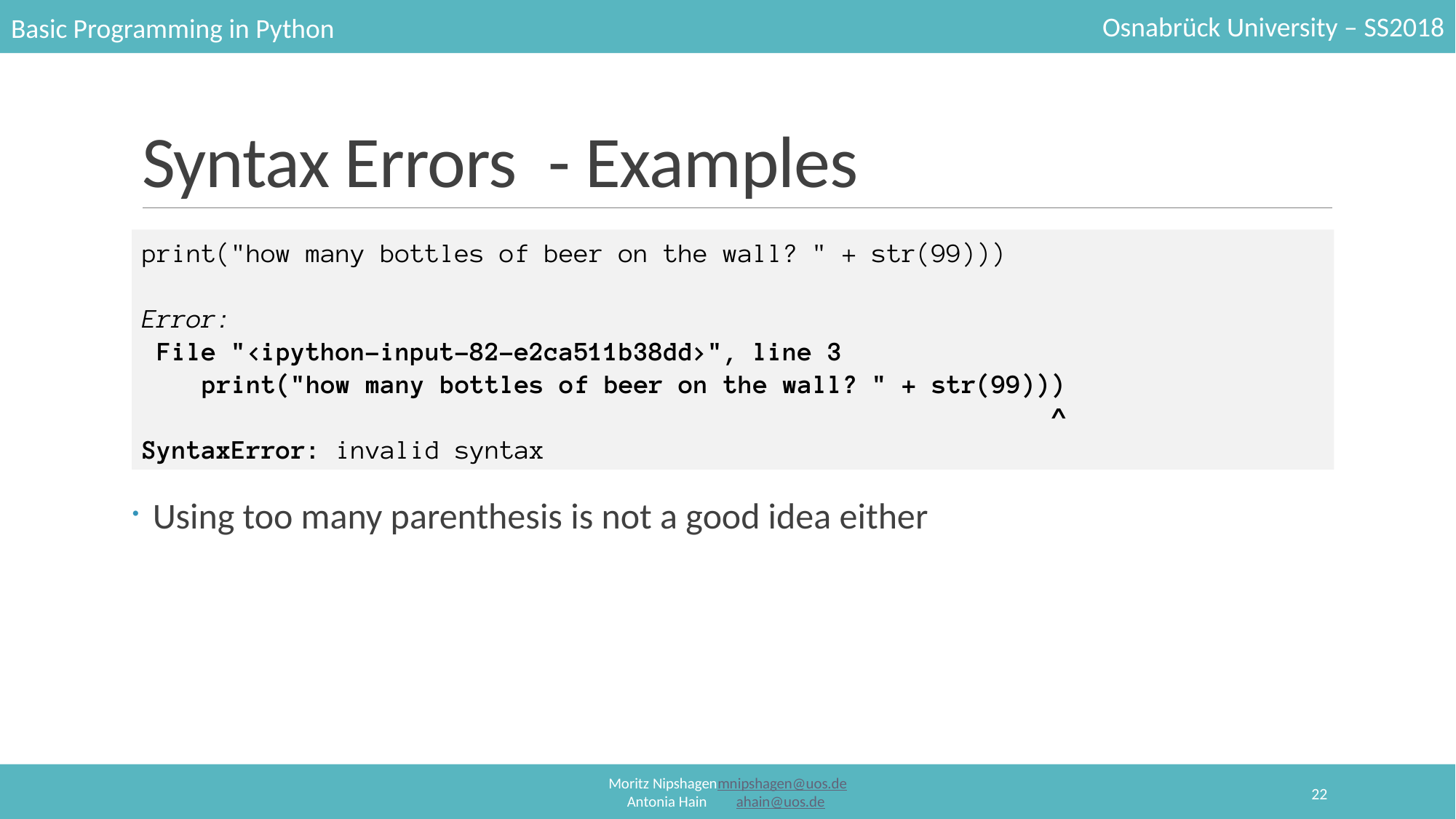

# Syntax Errors  - Examples
print("how many bottles of beer on the wall? " + str(99)))

Error:
 File "<ipython-input-82-e2ca511b38dd>", line 3
    print("how many bottles of beer on the wall? " + str(99)))
                                                             ^
SyntaxError: invalid syntax
Using too many parenthesis is not a good idea either
22